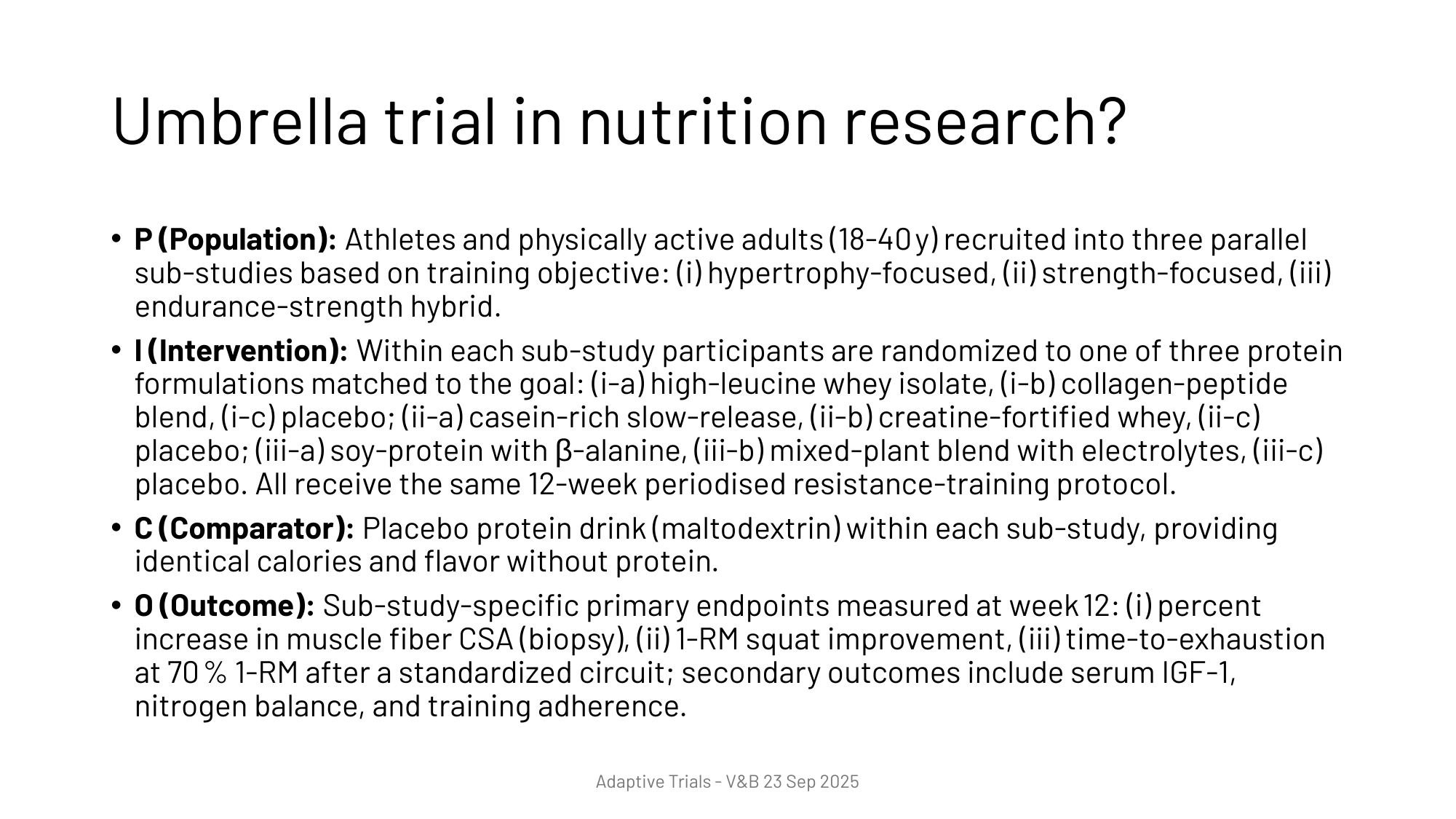

# Umbrella trial in nutrition research?
P (Population): Athletes and physically active adults (18‑40 y) recruited into three parallel sub‑studies based on training objective: (i) hypertrophy‑focused, (ii) strength‑focused, (iii) endurance‑strength hybrid.
I (Intervention): Within each sub‑study participants are randomized to one of three protein formulations matched to the goal: (i‑a) high‑leucine whey isolate, (i‑b) collagen‑peptide blend, (i‑c) placebo; (ii‑a) casein‑rich slow‑release, (ii‑b) creatine‑fortified whey, (ii‑c) placebo; (iii‑a) soy‑protein with β‑alanine, (iii‑b) mixed‑plant blend with electrolytes, (iii‑c) placebo. All receive the same 12‑week periodised resistance‑training protocol.
C (Comparator): Placebo protein drink (maltodextrin) within each sub‑study, providing identical calories and flavor without protein.
O (Outcome): Sub‑study‑specific primary endpoints measured at week 12: (i) percent increase in muscle fiber CSA (biopsy), (ii) 1‑RM squat improvement, (iii) time‑to‑exhaustion at 70 % 1‑RM after a standardized circuit; secondary outcomes include serum IGF‑1, nitrogen balance, and training adherence.
Adaptive Trials - V&B 23 Sep 2025